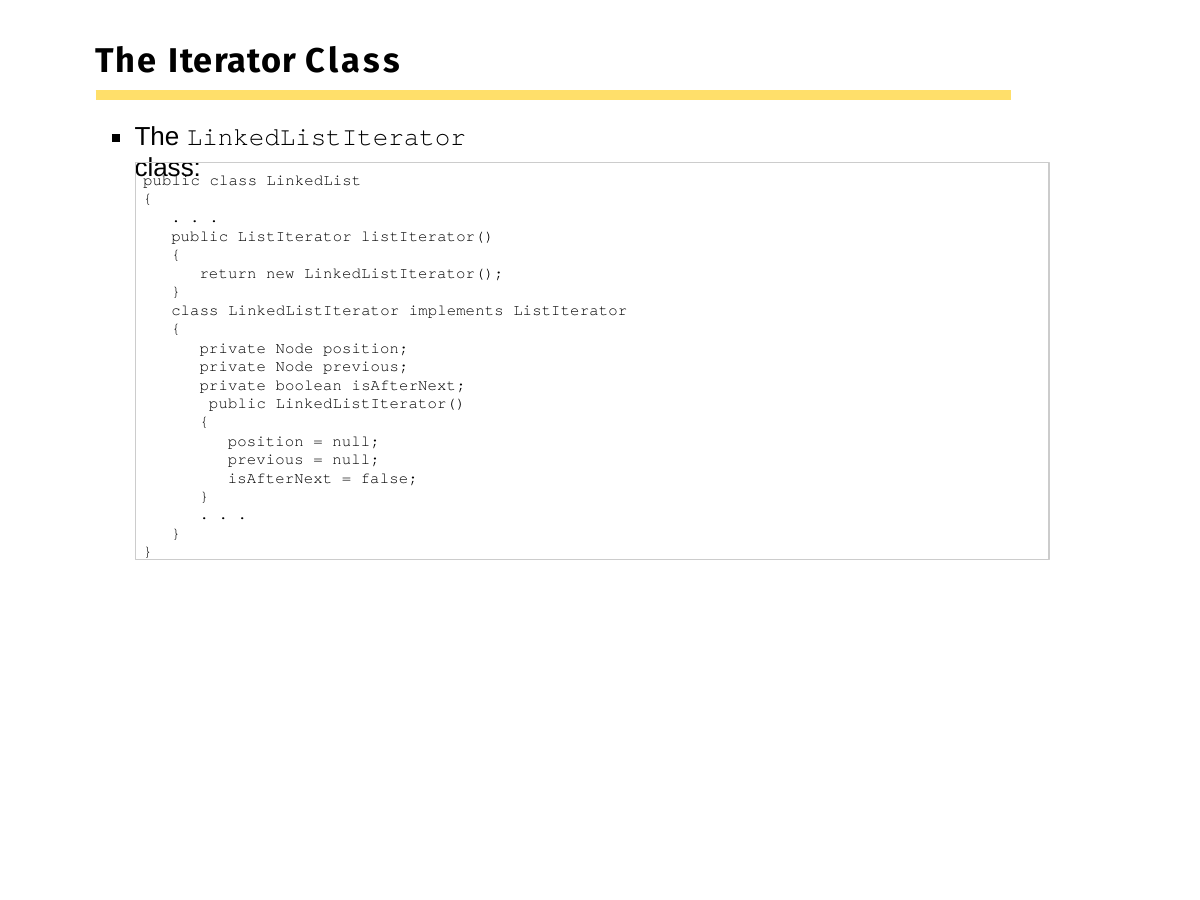

# The Iterator Class

The LinkedListIterator class:

public class LinkedList
{
. . .
public ListIterator listIterator()
{
return new LinkedListIterator();
}
class LinkedListIterator implements ListIterator
{
private Node position;  private Node previous;  private boolean isAfterNext;  public LinkedListIterator()
{
position = null;  previous = null;  isAfterNext = false;
}
. . .
}
}